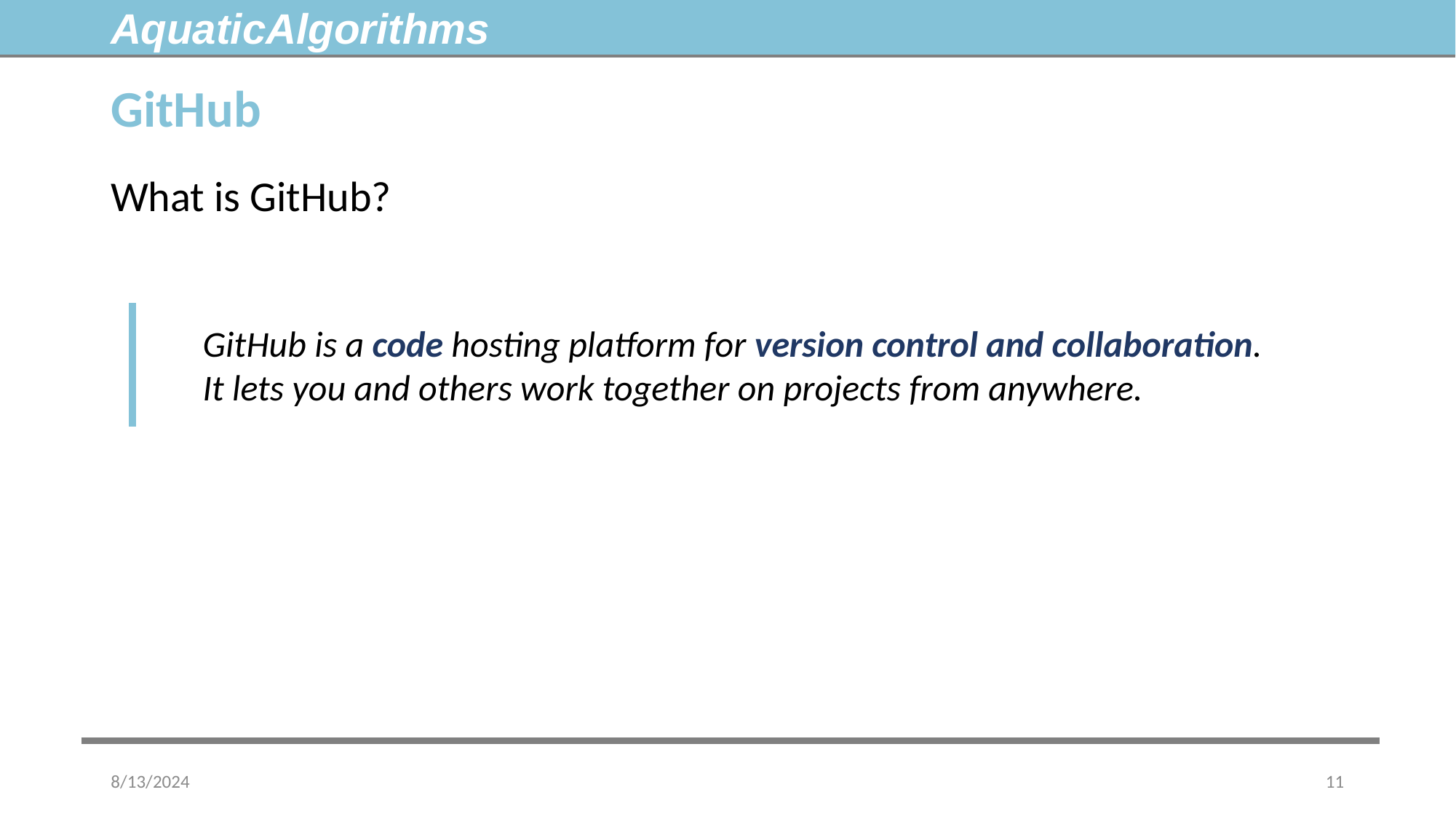

AquaticAlgorithms
# GitHub
What is GitHub?
GitHub is a code hosting platform for version control and collaboration. It lets you and others work together on projects from anywhere.
8/13/2024

11